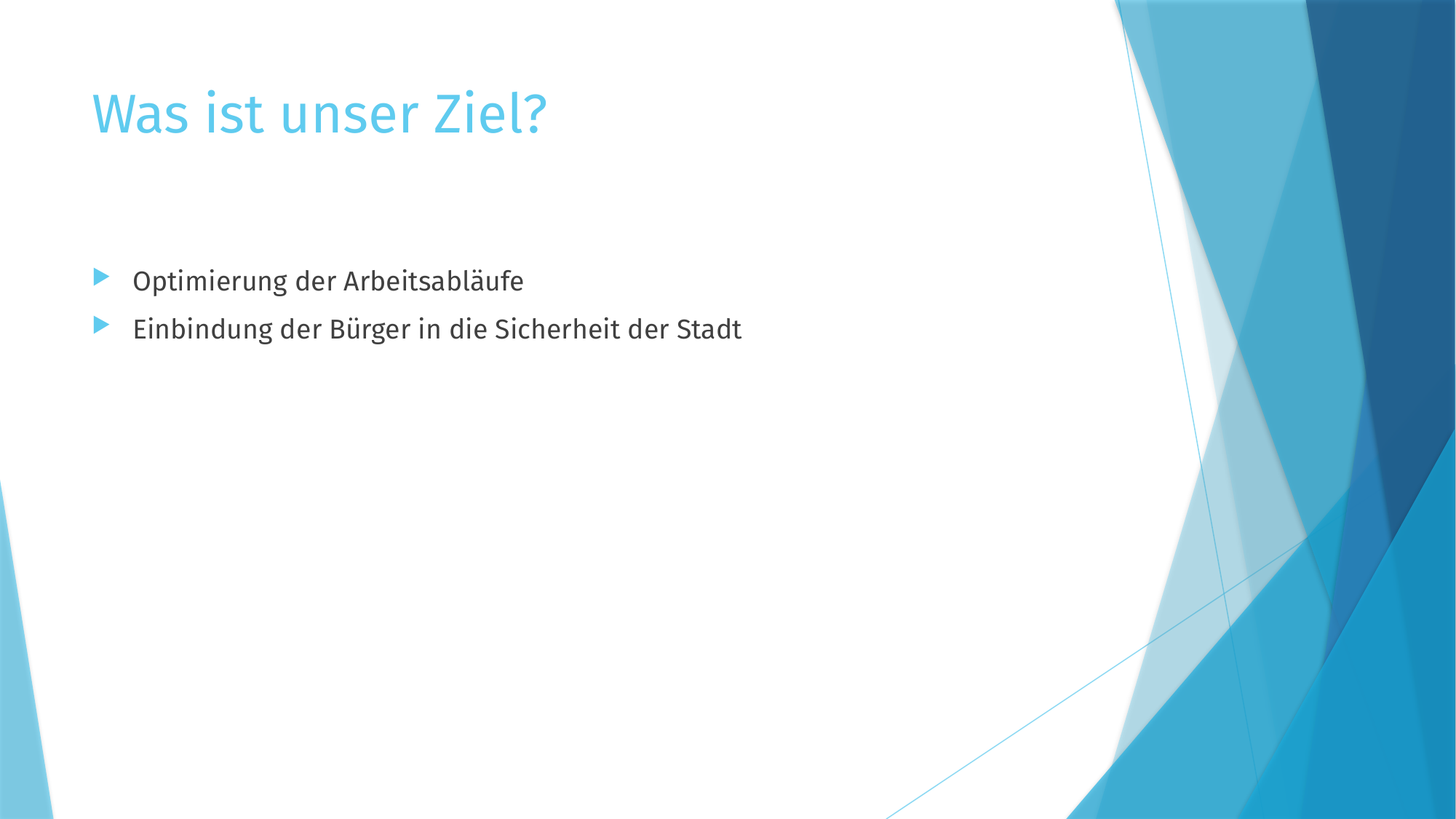

# Was ist unser Ziel?
Optimierung der Arbeitsabläufe
Einbindung der Bürger in die Sicherheit der Stadt